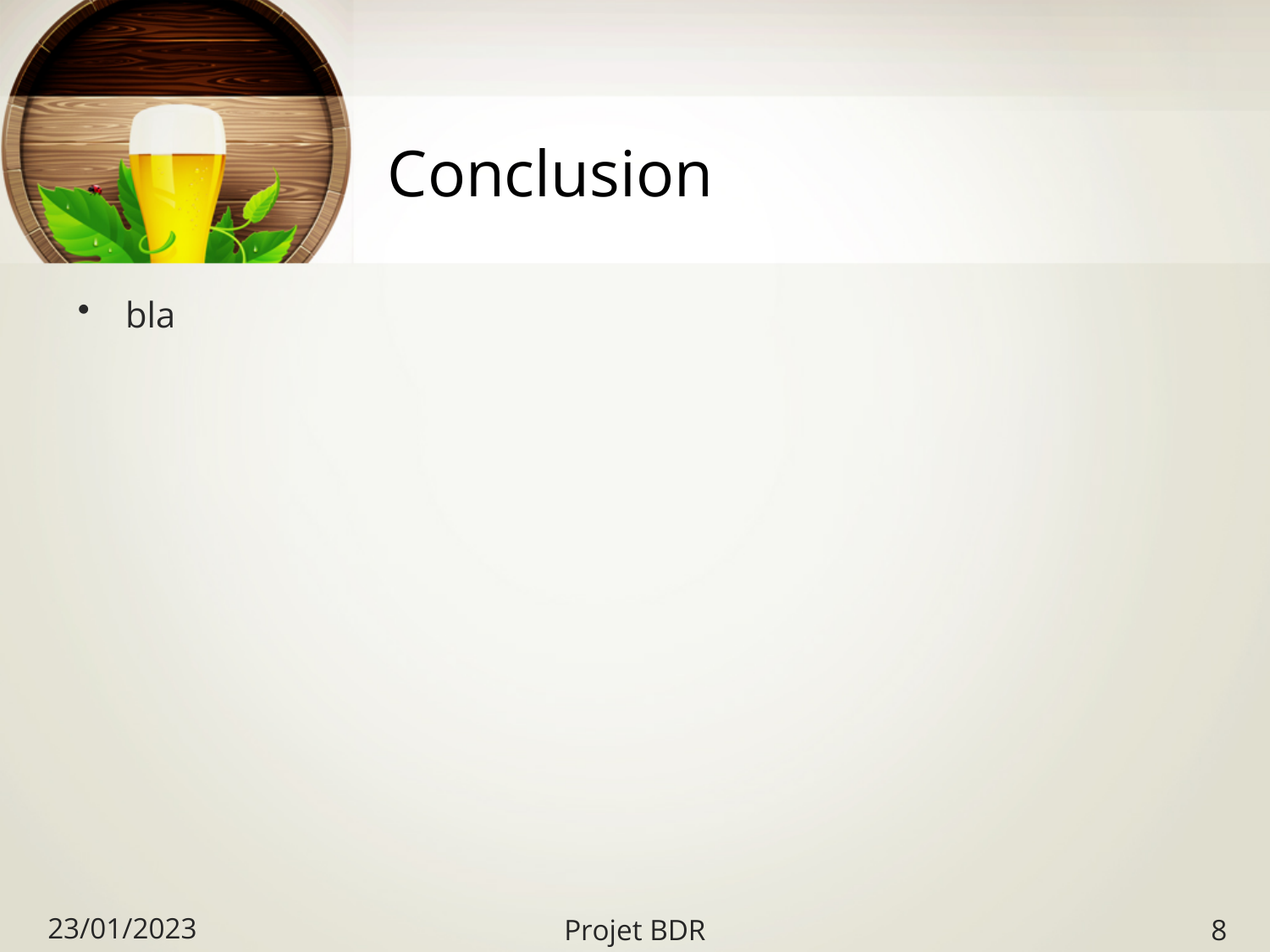

# Conclusion
bla
23/01/2023
Projet BDR
8